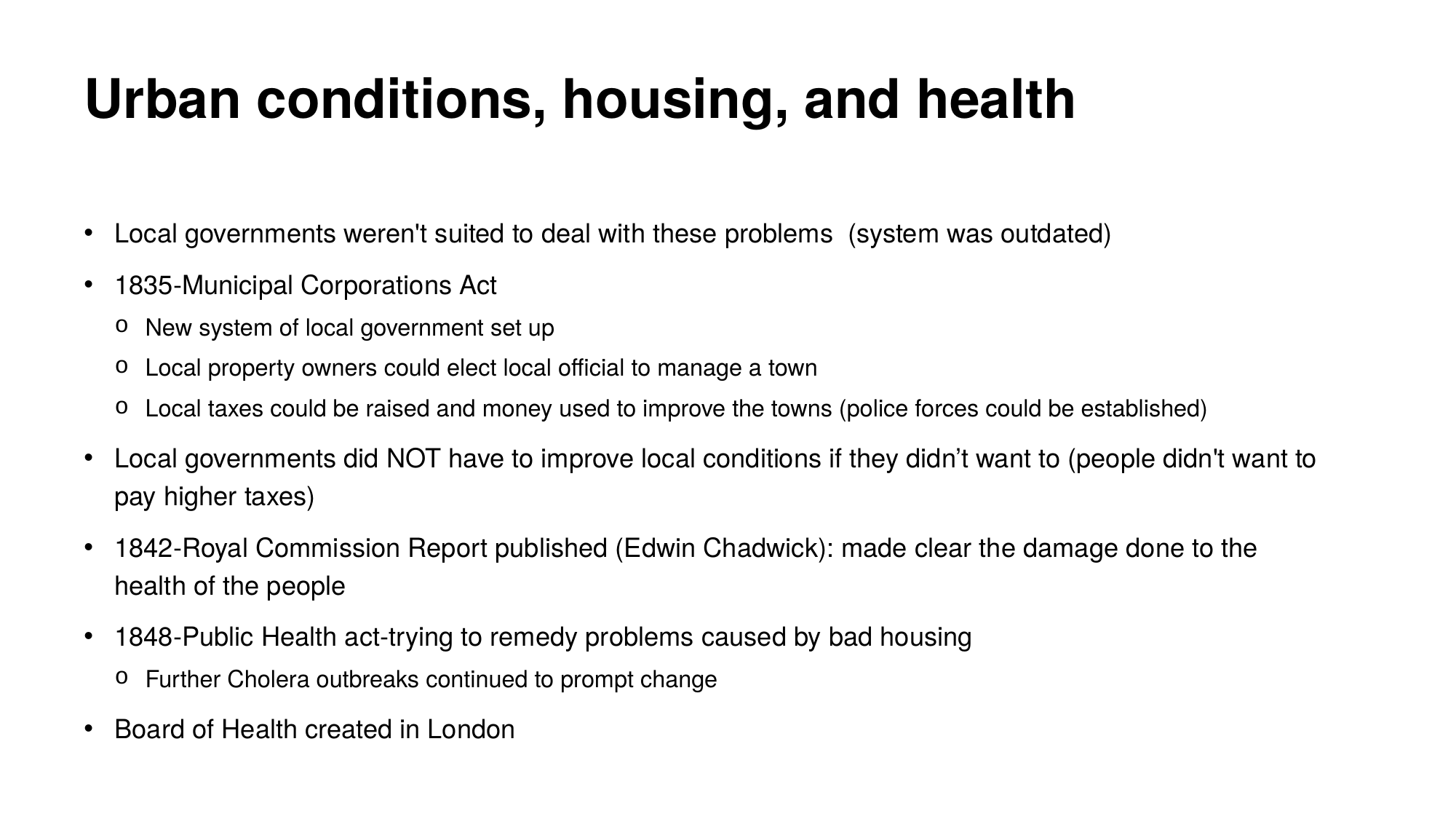

# Urban conditions, housing, and health
Local governments weren't suited to deal with these problems  (system was outdated)
1835-Municipal Corporations Act
New system of local government set up
Local property owners could elect local official to manage a town
Local taxes could be raised and money used to improve the towns (police forces could be established)
Local governments did NOT have to improve local conditions if they didn’t want to (people didn't want to pay higher taxes)
1842-Royal Commission Report published (Edwin Chadwick): made clear the damage done to the health of the people
1848-Public Health act-trying to remedy problems caused by bad housing
Further Cholera outbreaks continued to prompt change
Board of Health created in London